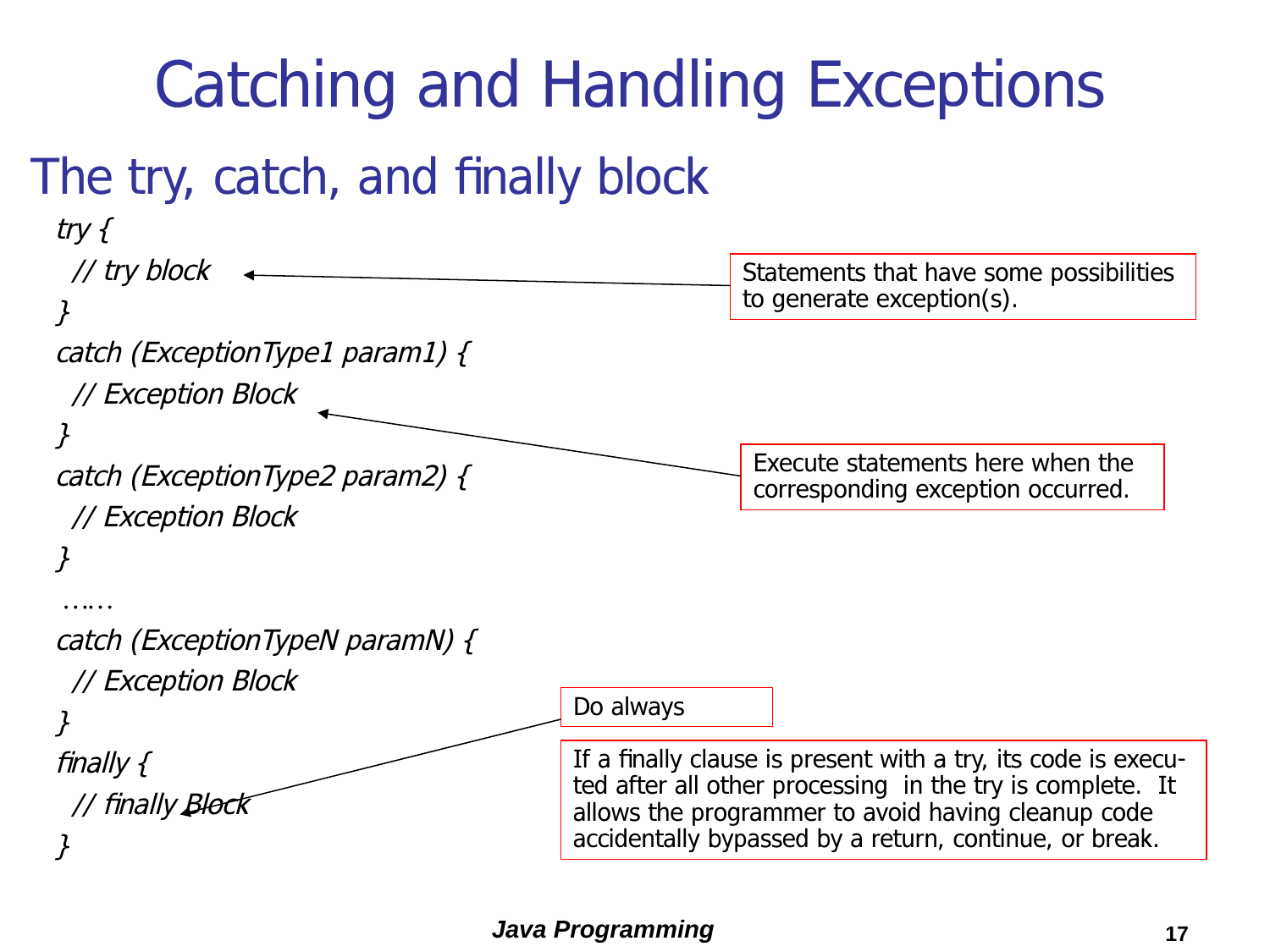

# Catching and Handling Exceptions
The try, catch, and finally block
try {
  // try block
}
catch (ExceptionType1 param1) {
  // Exception Block
}
catch (ExceptionType2 param2) {
  // Exception Block
}
 ……
catch (ExceptionTypeN paramN) {
  // Exception Block
}
finally {
  // finally Block
}
Statements that have some possibilities to generate exception(s).

Execute statements here when the corresponding exception occurred.
Do always

If a finally clause is present with a try, its code is execu- ted after all other processing  in the try is complete.  It allows the programmer to avoid having cleanup code    accidentally bypassed by a return, continue, or break.
Java Programming